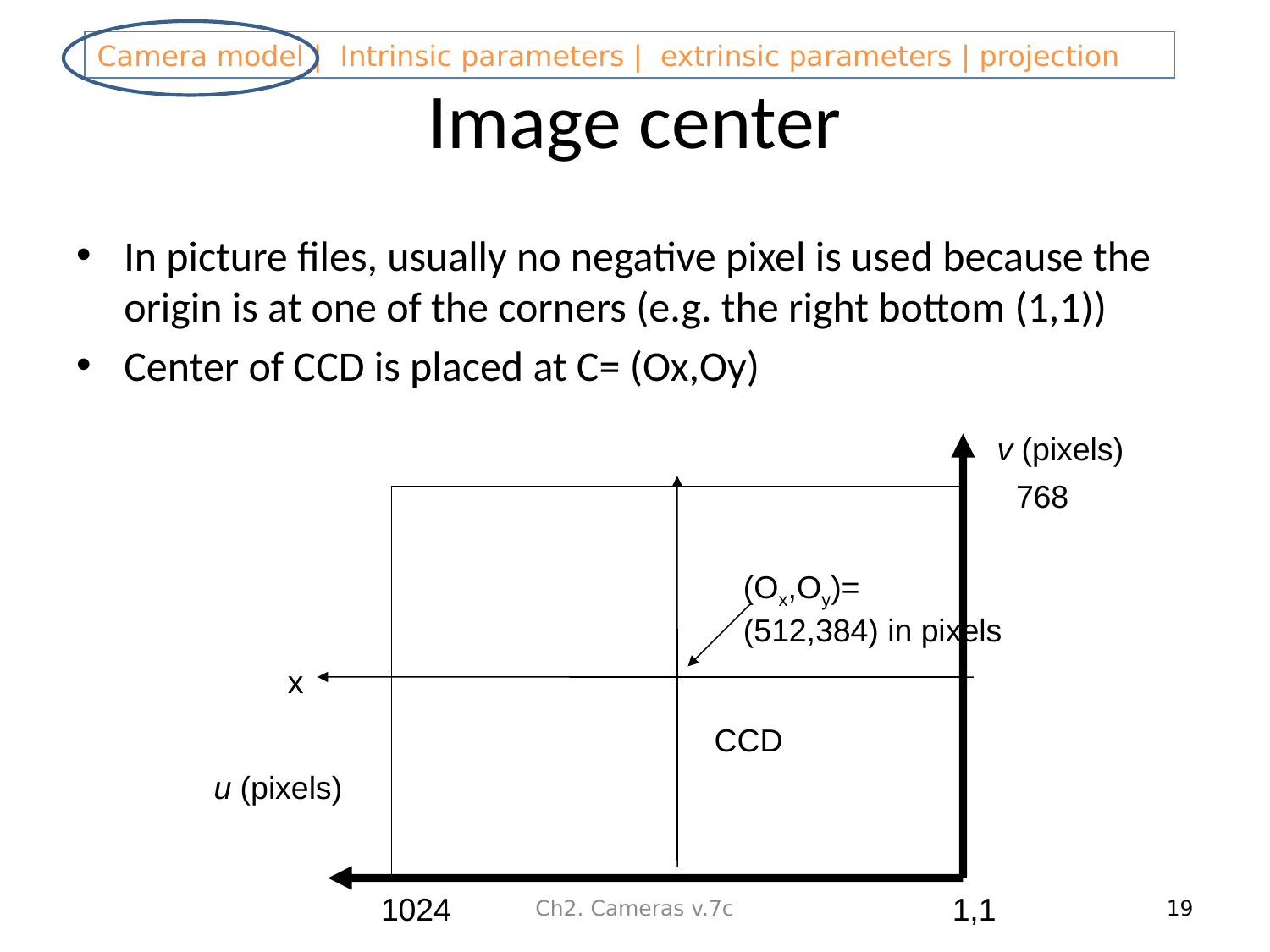

# Image center
In picture files, usually no negative pixel is used because the origin is at one of the corners (e.g. the right bottom (1,1))
Center of CCD is placed at C= (Ox,Oy)

v (pixels)

768

                CCD
(Ox,Oy)=
(512,384) in pixels

x

u (pixels)

Ch2. Cameras v.7c
19
1024
1,1